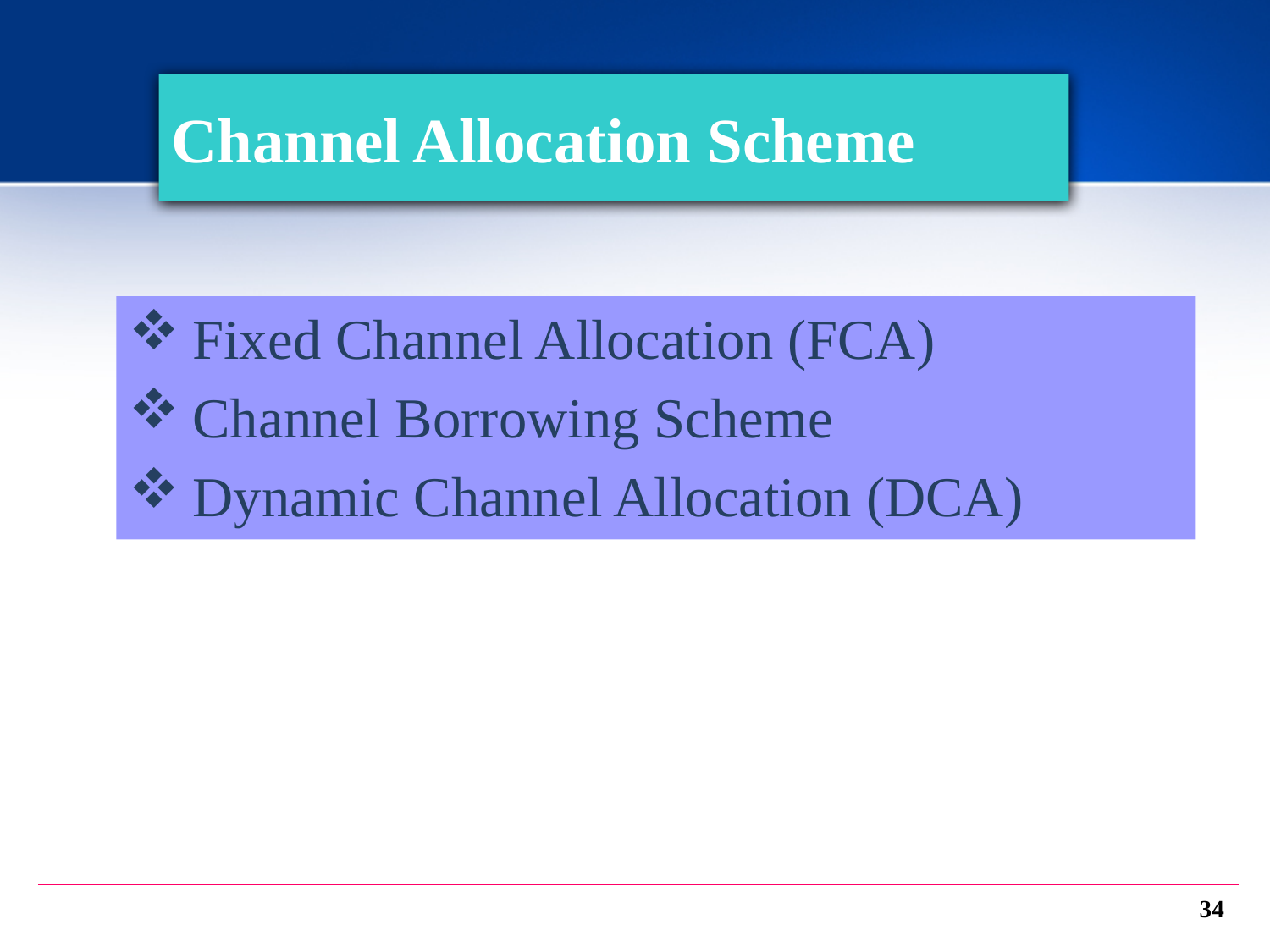

# Channel Allocation Scheme
Fixed Channel Allocation (FCA)
Channel Borrowing Scheme
Dynamic Channel Allocation (DCA)
34